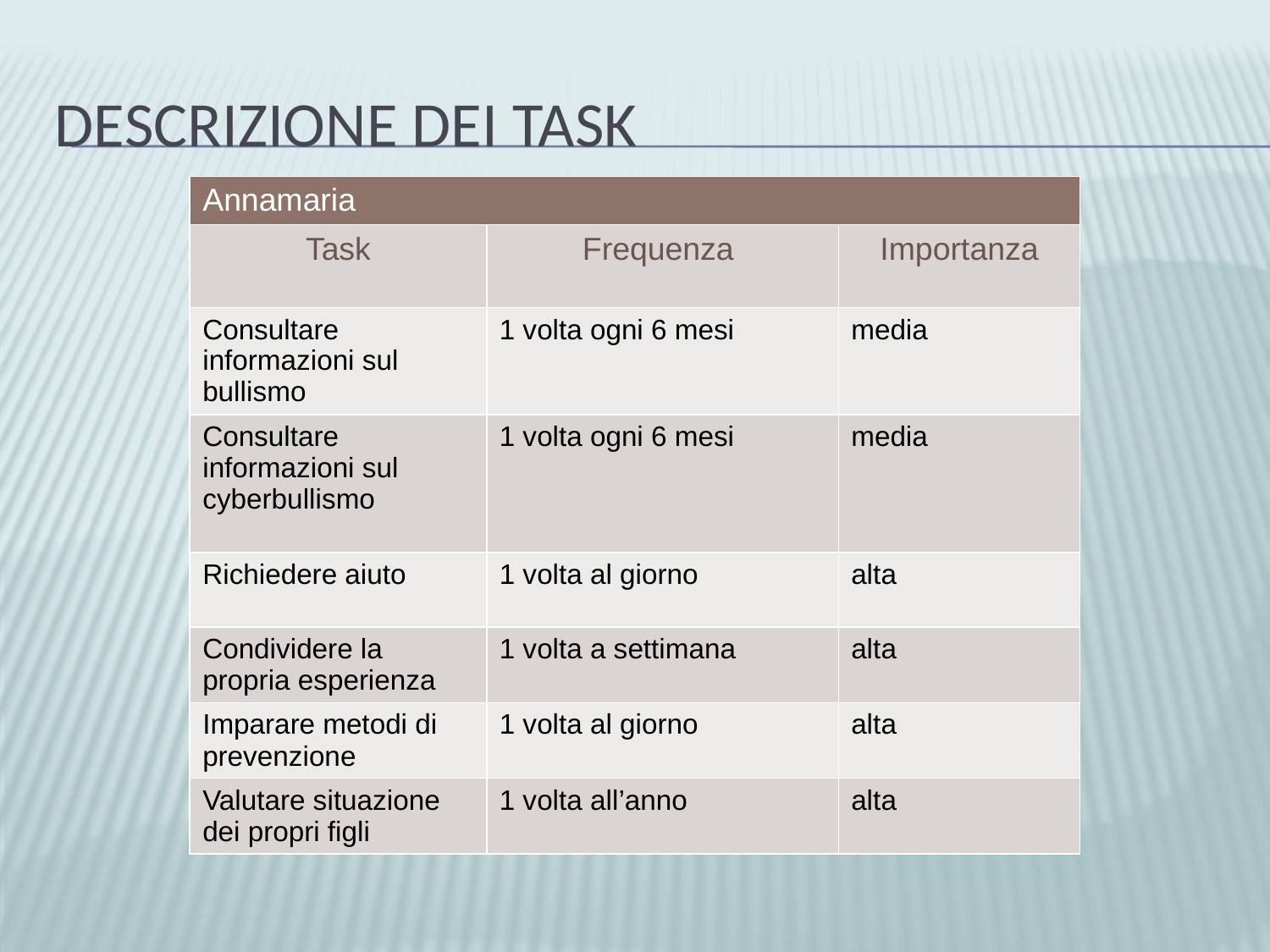

# Descrizione dei task
| Annamaria |  |  |
| --- | --- | --- |
| Task | Frequenza | Importanza |
| Consultare informazioni sul bullismo | 1 volta ogni 6 mesi | media |
| Consultare informazioni sul cyberbullismo | 1 volta ogni 6 mesi | media |
| Richiedere aiuto | 1 volta al giorno | alta |
| Condividere la propria esperienza | 1 volta a settimana | alta |
| Imparare metodi di prevenzione | 1 volta al giorno | alta |
| Valutare situazione dei propri figli | 1 volta all’anno | alta |